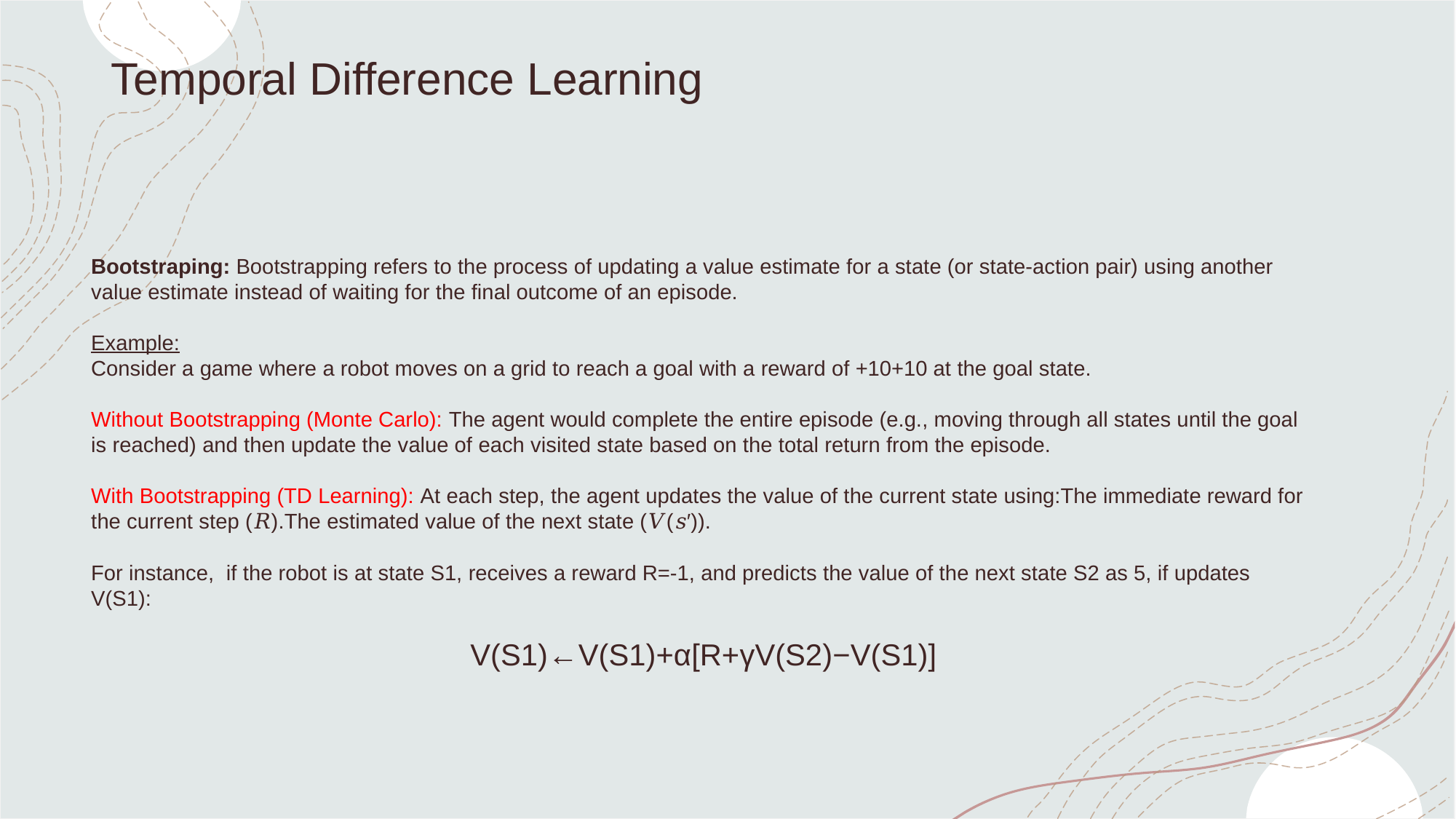

# Temporal Difference Learning

Bootstraping: Bootstrapping refers to the process of updating a value estimate for a state (or state-action pair) using another value estimate instead of waiting for the final outcome of an episode.

Example:
Consider a game where a robot moves on a grid to reach a goal with a reward of +10+10 at the goal state.

Without Bootstrapping (Monte Carlo): The agent would complete the entire episode (e.g., moving through all states until the goal is reached) and then update the value of each visited state based on the total return from the episode.

With Bootstrapping (TD Learning): At each step, the agent updates the value of the current state using:The immediate reward for the current step (𝑅).The estimated value of the next state (𝑉(𝑠′)).

For instance,  if the robot is at state S1, receives a reward R=-1, and predicts the value of the next state S2 as 5, if updates V(S1):

V(S1​)←V(S1​)+α[R+γV(S2​)−V(S1​)]